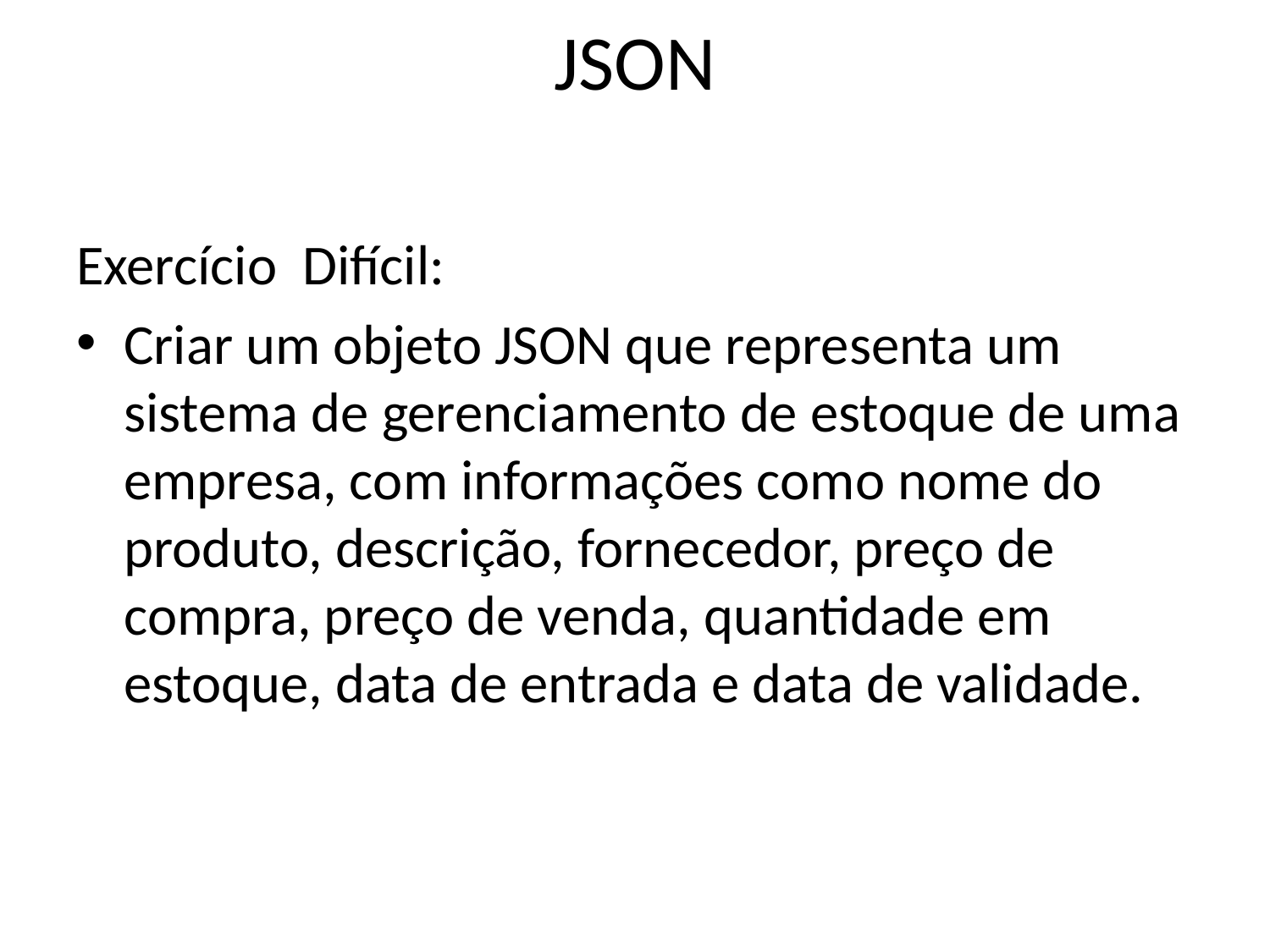

# JSON
Exercício  Difícil:
Criar um objeto JSON que representa um sistema de gerenciamento de estoque de uma empresa, com informações como nome do produto, descrição, fornecedor, preço de compra, preço de venda, quantidade em estoque, data de entrada e data de validade.